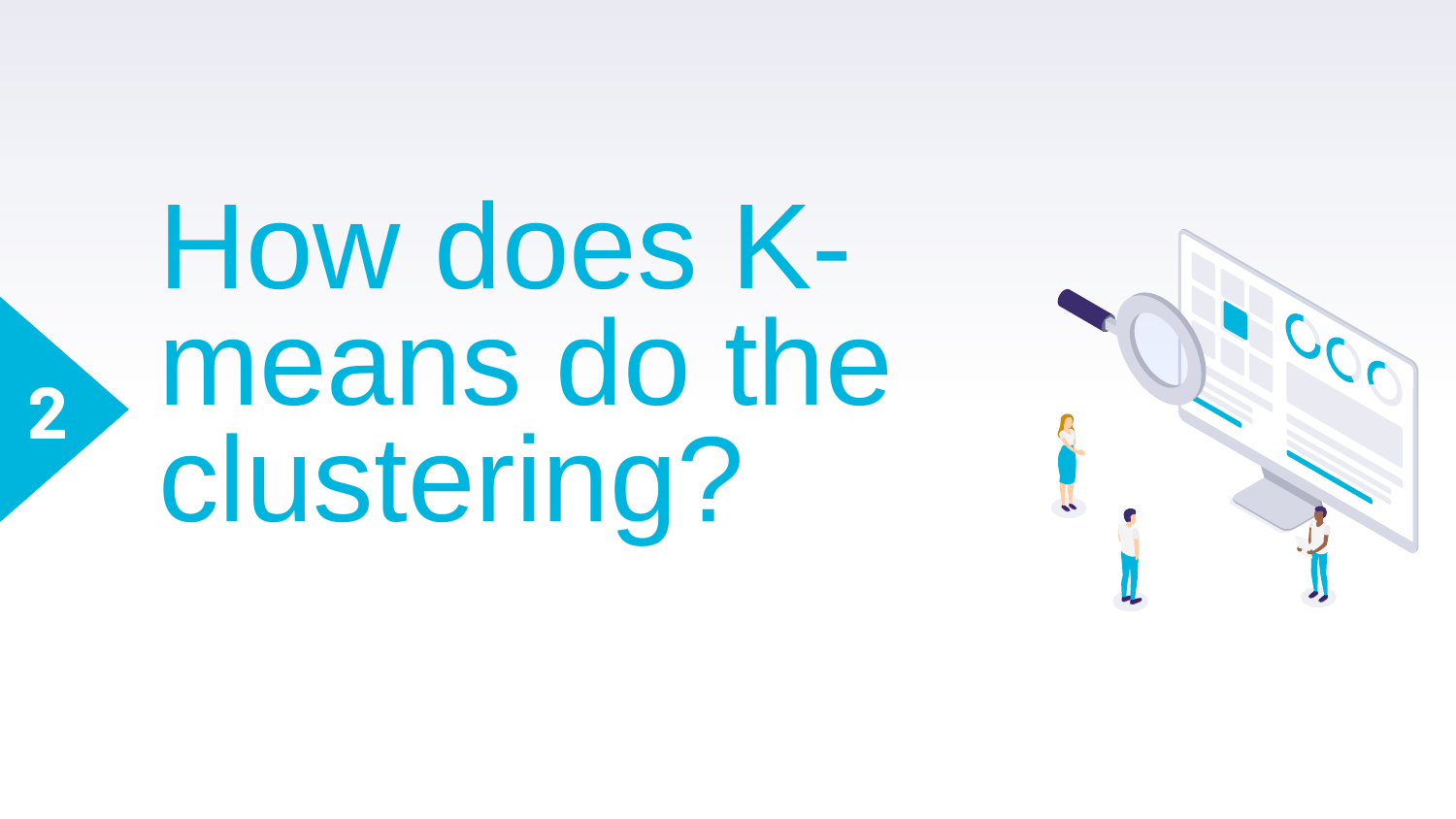

How does K-means do the clustering?
2